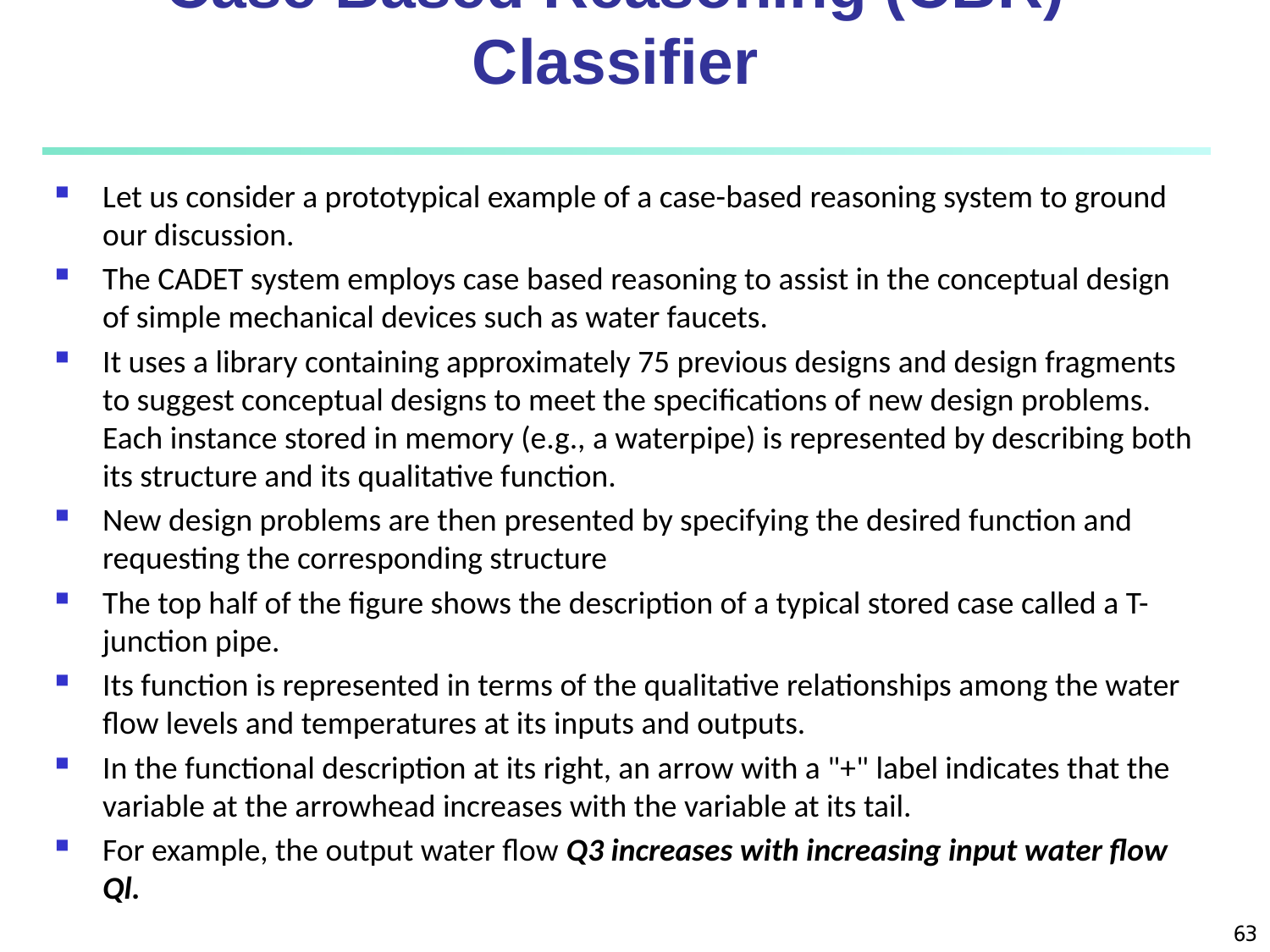

# Case Based Reasoning (CBR) Classifier
Let us consider a prototypical example of a case-based reasoning system to ground our discussion.
The CADET system employs case based reasoning to assist in the conceptual design of simple mechanical devices such as water faucets.
It uses a library containing approximately 75 previous designs and design fragments to suggest conceptual designs to meet the specifications of new design problems. Each instance stored in memory (e.g., a waterpipe) is represented by describing both its structure and its qualitative function.
New design problems are then presented by specifying the desired function and requesting the corresponding structure
The top half of the figure shows the description of a typical stored case called a T-junction pipe.
Its function is represented in terms of the qualitative relationships among the water flow levels and temperatures at its inputs and outputs.
In the functional description at its right, an arrow with a "+" label indicates that the variable at the arrowhead increases with the variable at its tail.
For example, the output water flow Q3 increases with increasing input water flow Ql.
63